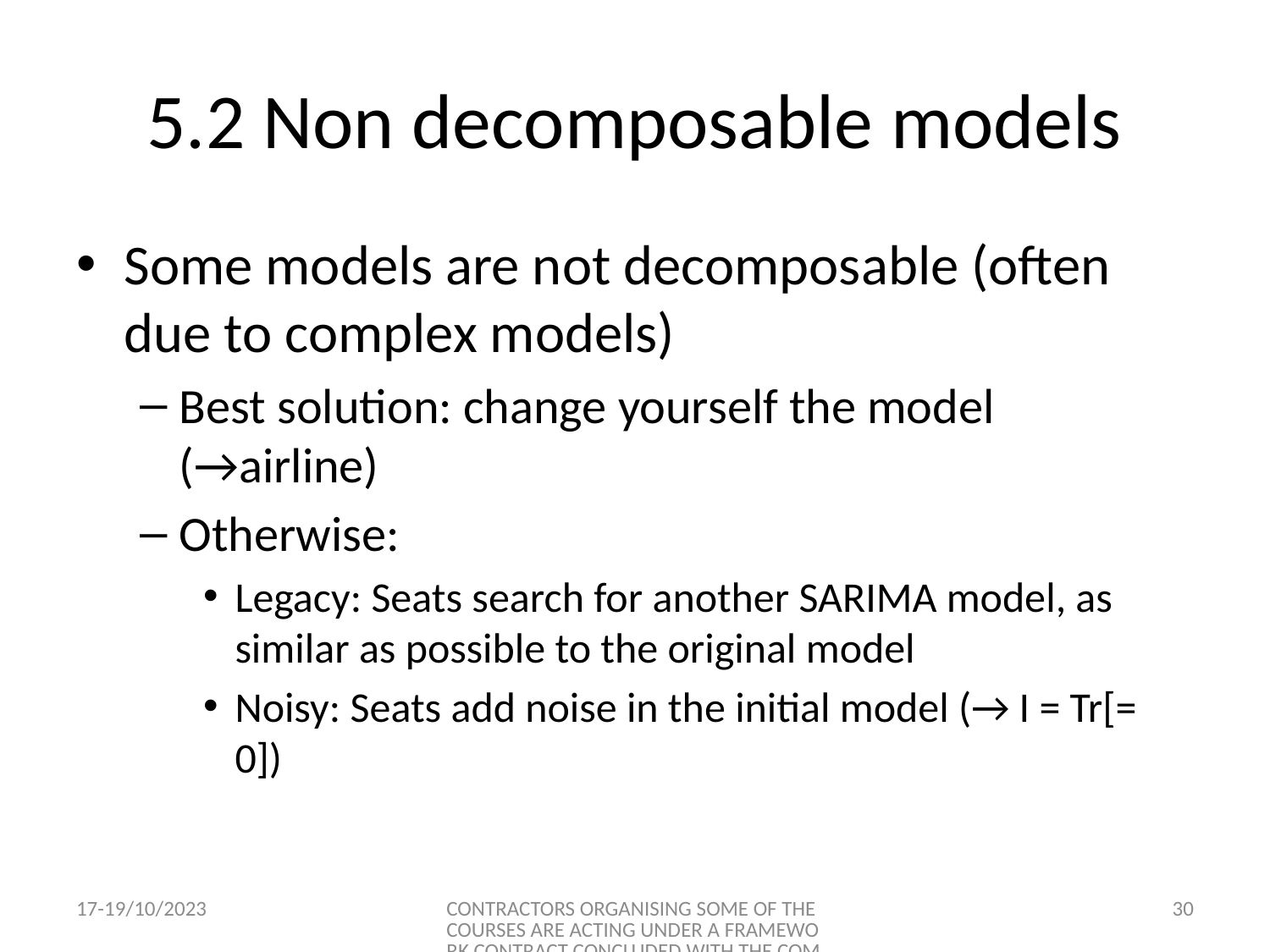

# 5.2 Non decomposable models
Some models are not decomposable (often due to complex models)
Best solution: change yourself the model (→airline)
Otherwise:
Legacy: Seats search for another SARIMA model, as similar as possible to the original model
Noisy: Seats add noise in the initial model (→ I = Tr[= 0])
17-19/10/2023
CONTRACTORS ORGANISING SOME OF THE COURSES ARE ACTING UNDER A FRAMEWORK CONTRACT CONCLUDED WITH THE COMMISSION
30